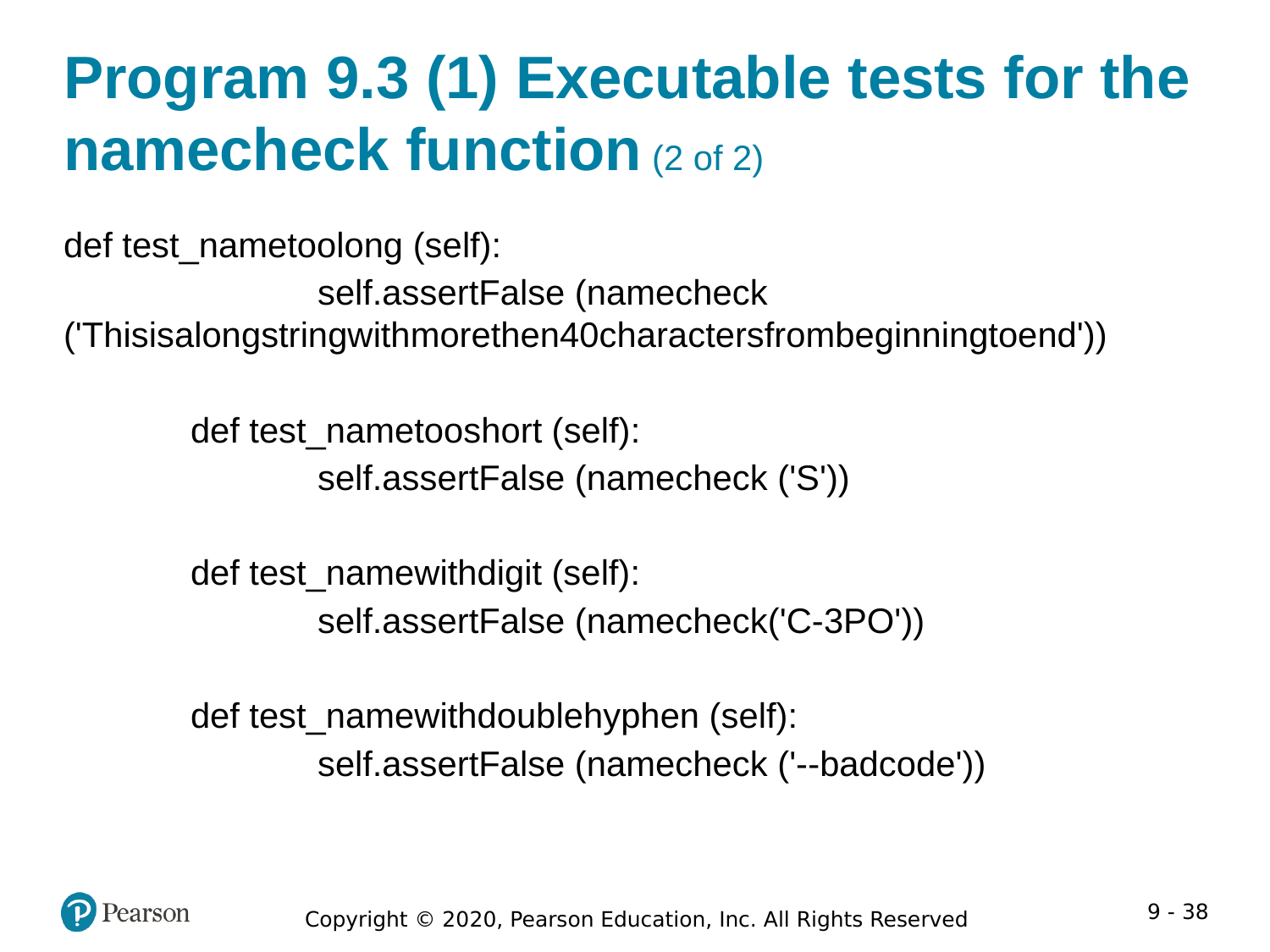

# Program 9.3 (1) Executable tests for the namecheck function (2 of 2)
def test_nametoolong (self):
		self.assertFalse (namecheck ('Thisisalongstringwithmorethen40charactersfrombeginningtoend'))

	def test_nametooshort (self):
		self.assertFalse (namecheck ('S'))

	def test_namewithdigit (self):
		self.assertFalse (namecheck('C-3PO'))

	def test_namewithdoublehyphen (self):
		self.assertFalse (namecheck ('--badcode'))